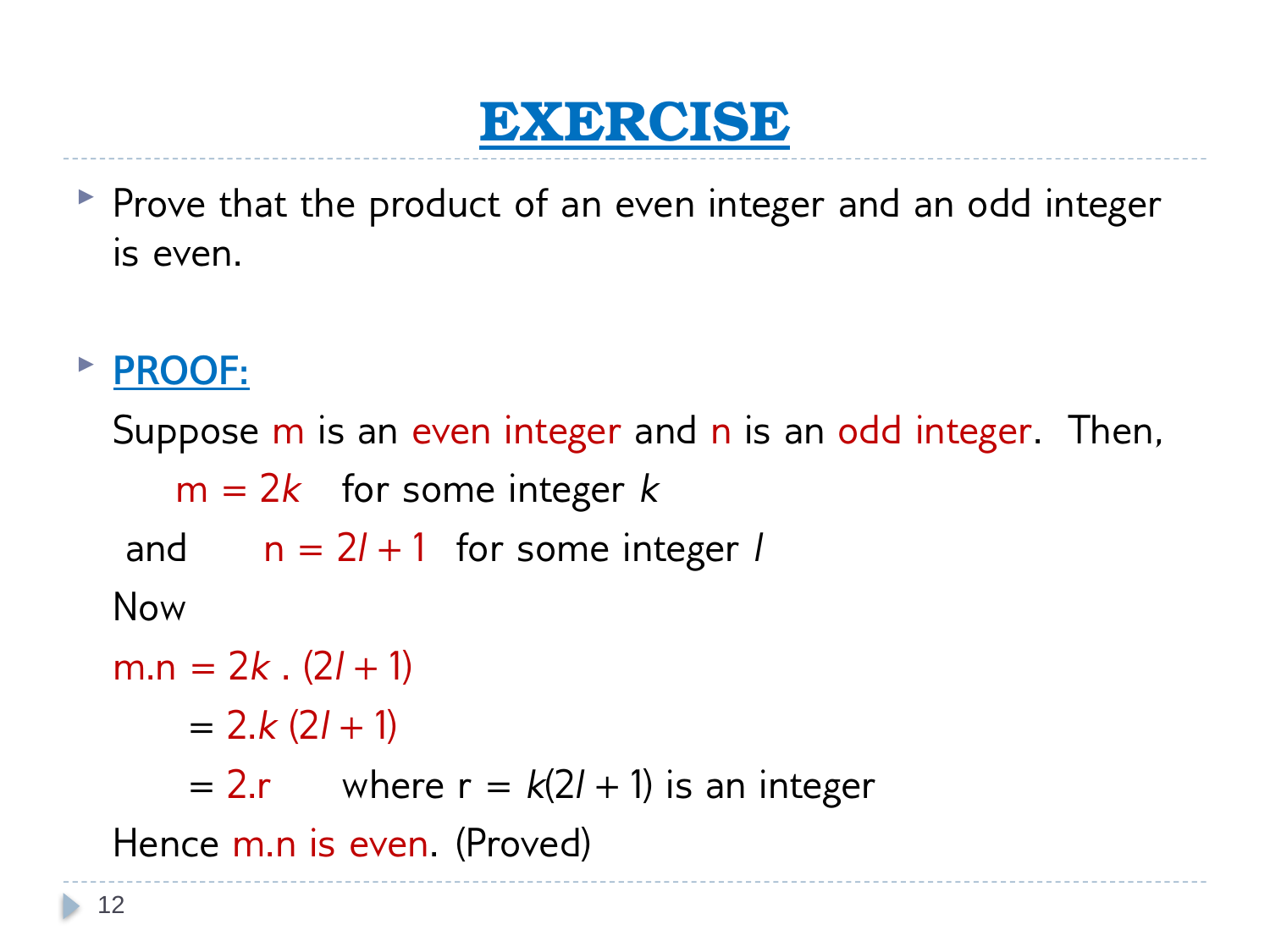

# EXERCISE
Prove that the product of an even integer and an odd integer is even.

PROOF:
	Suppose m is an even integer and n is an odd integer.  Then,
		     m = 2k		for some integer k
	 and      n = 2l + 1		for some integer l
	Now
		m.n = 2k . (2l + 1)
		      = 2.k (2l + 1)
		      = 2.r	where r = k(2l + 1) is an integer
	Hence m.n is even.		(Proved)

12